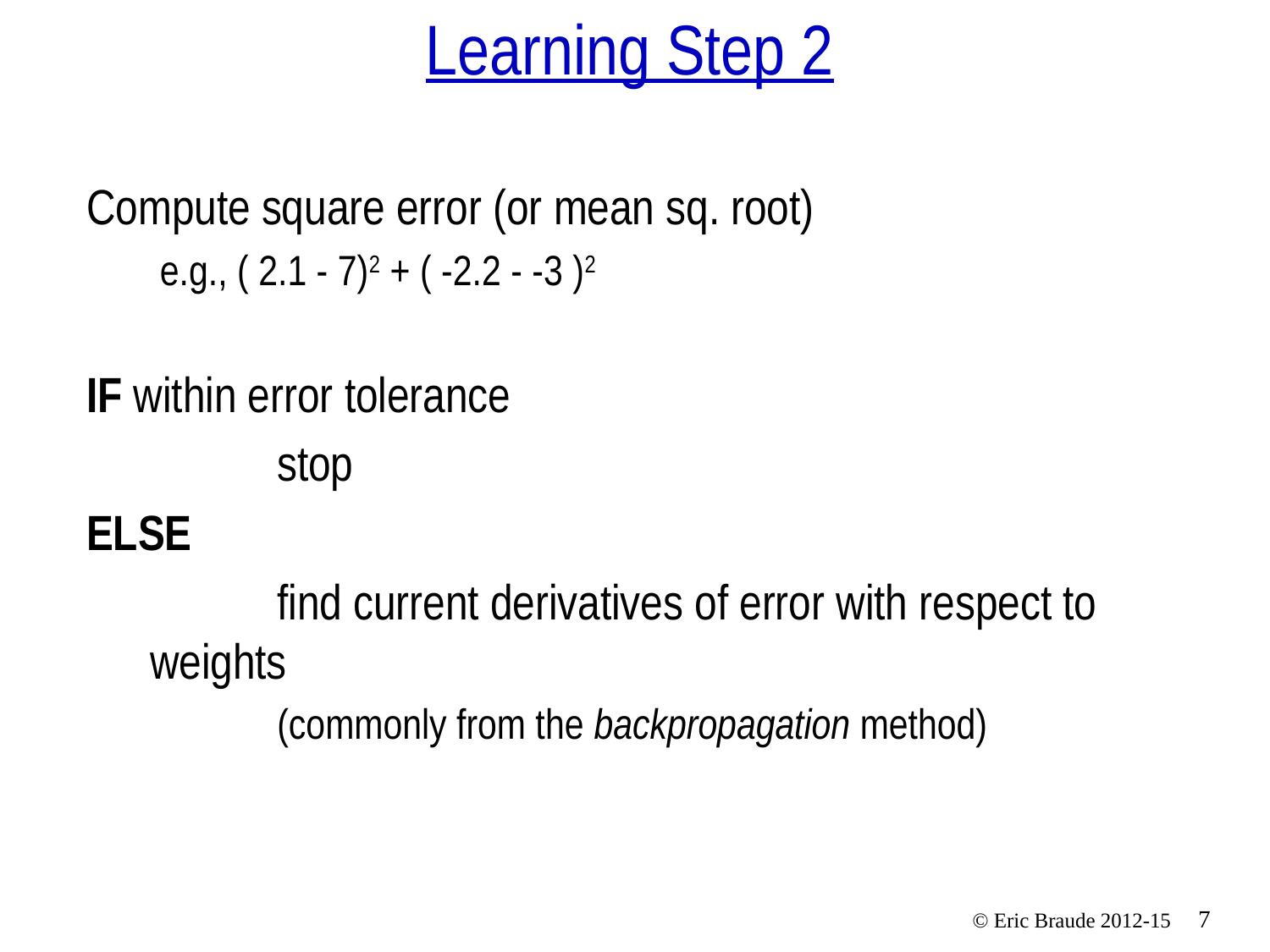

# Learning Step 2
Compute square error (or mean sq. root)
 e.g., ( 2.1 - 7)2 + ( -2.2 - -3 )2

IF within error tolerance
		stop
ELSE
		find current derivatives of error with respect to weights
		(commonly from the backpropagation method)